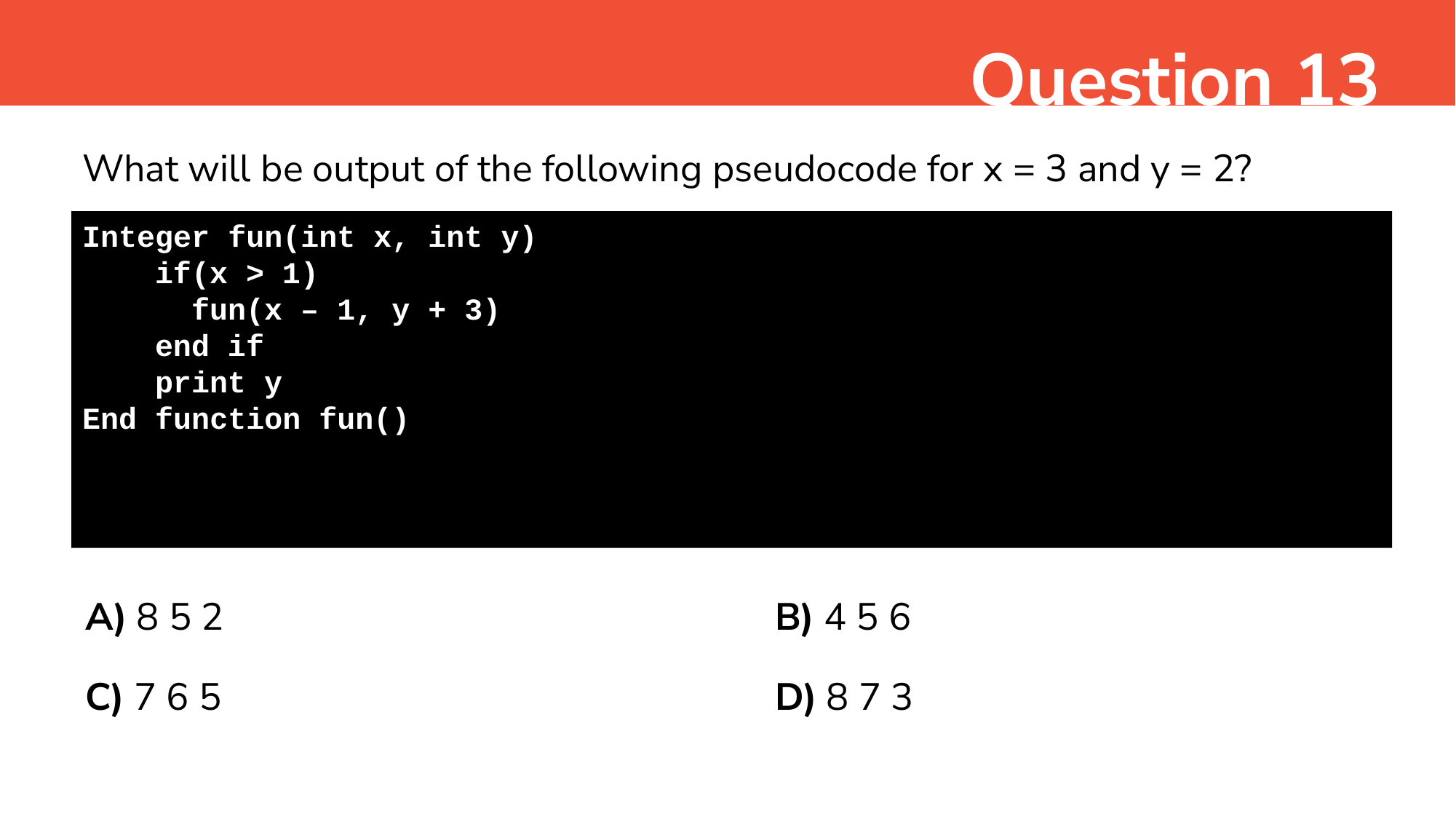

Question 13
What will be output of the following pseudocode for x = 3 and y = 2?
Integer fun(int x, int y)
    if(x > 1)
	fun(x – 1, y + 3)
    end if
    print y
End function fun()
A) 8 5 2
B) 4 5 6
C) 7 6 5
D) 8 7 3